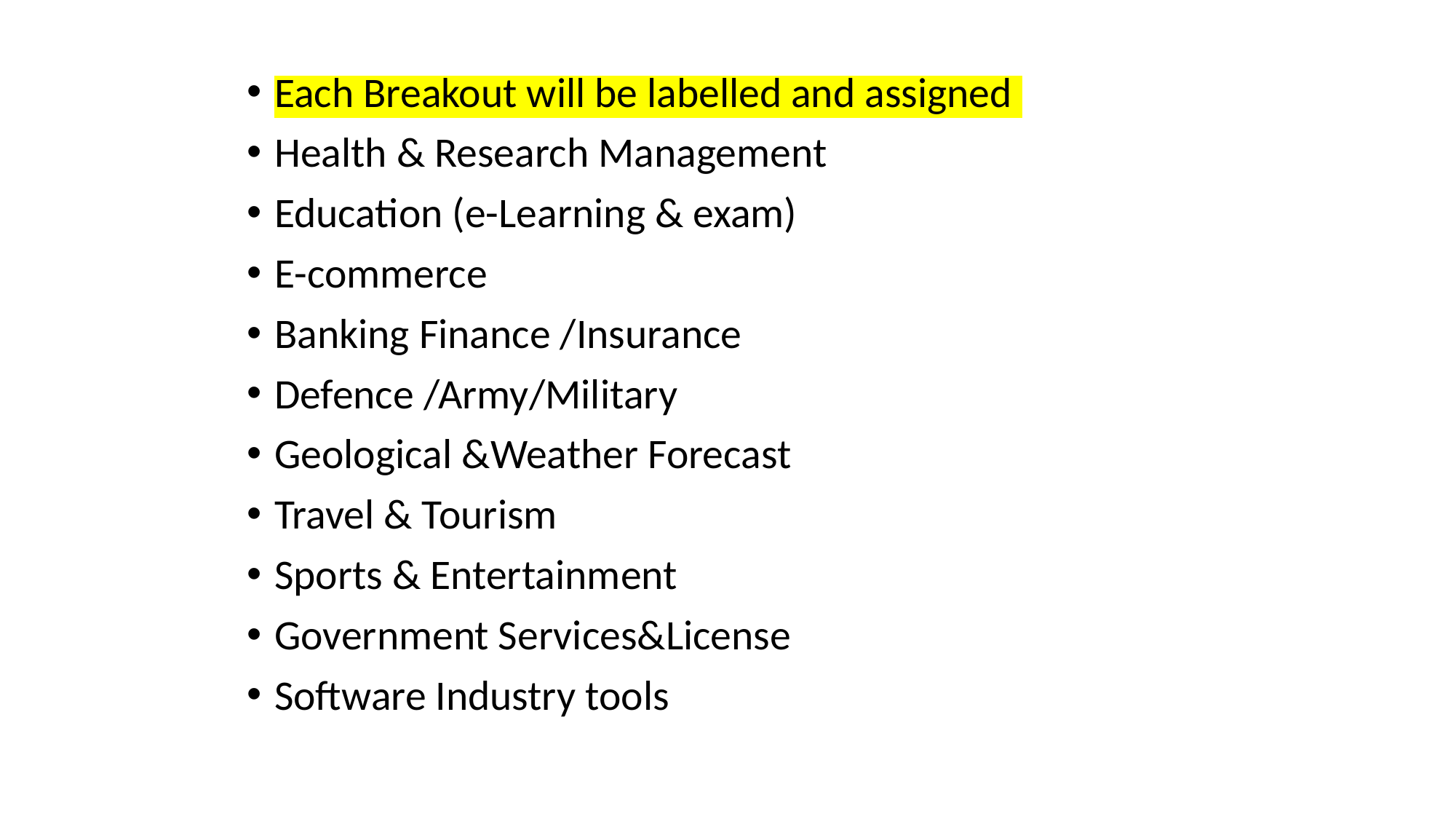

Each Breakout will be labelled and assigned
Health & Research Management
Education (e-Learning & exam)
E-commerce
Banking Finance /Insurance
Defence /Army/Military
Geological &Weather Forecast
Travel & Tourism
Sports & Entertainment
Government Services&License
Software Industry tools